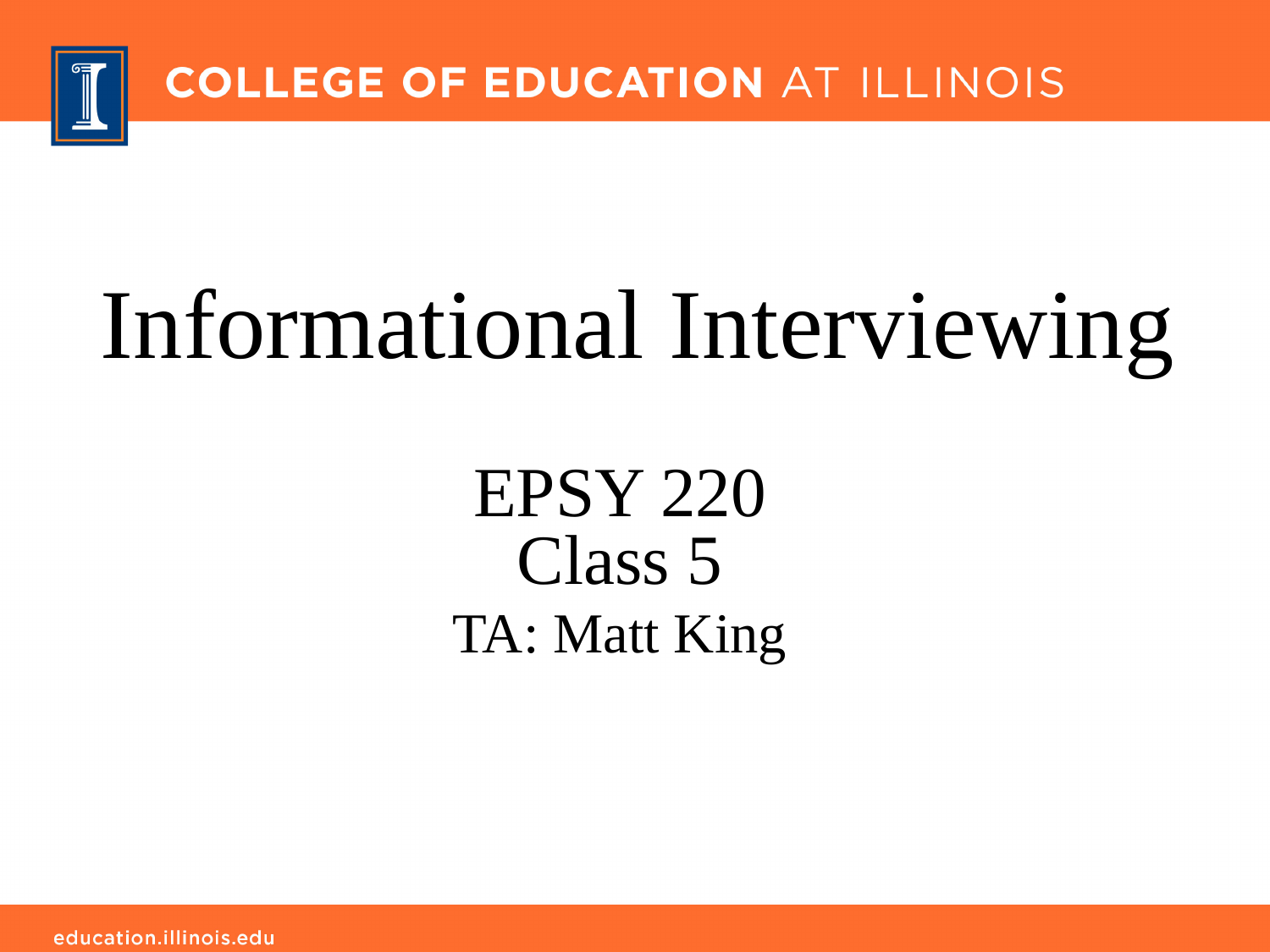

# Informational Interviewing
EPSY 220
Class 5
TA: Matt King